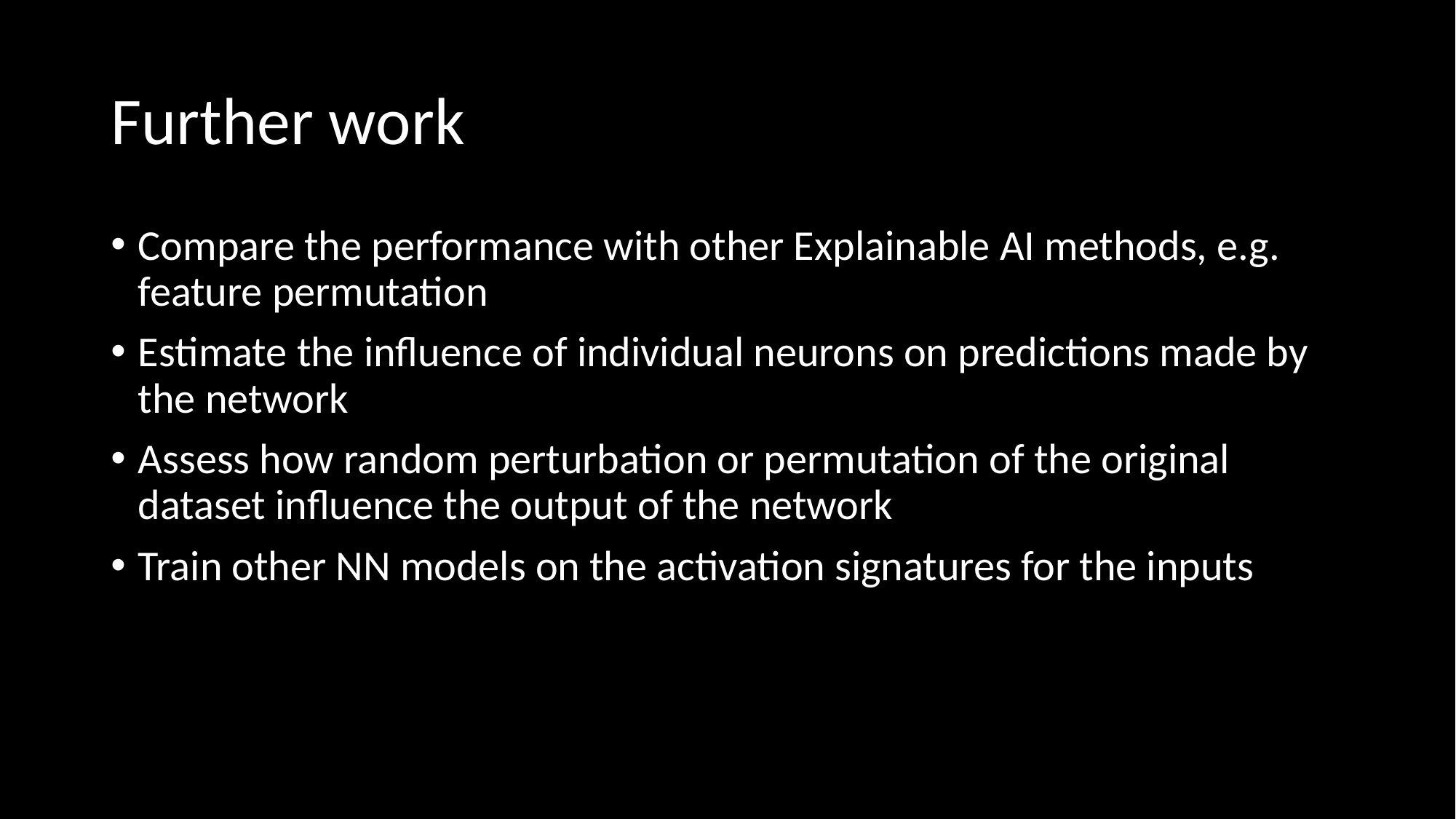

# Further work
Compare the performance with other Explainable AI methods, e.g. feature permutation
Estimate the influence of individual neurons on predictions made by the network
Assess how random perturbation or permutation of the original dataset influence the output of the network
Train other NN models on the activation signatures for the inputs